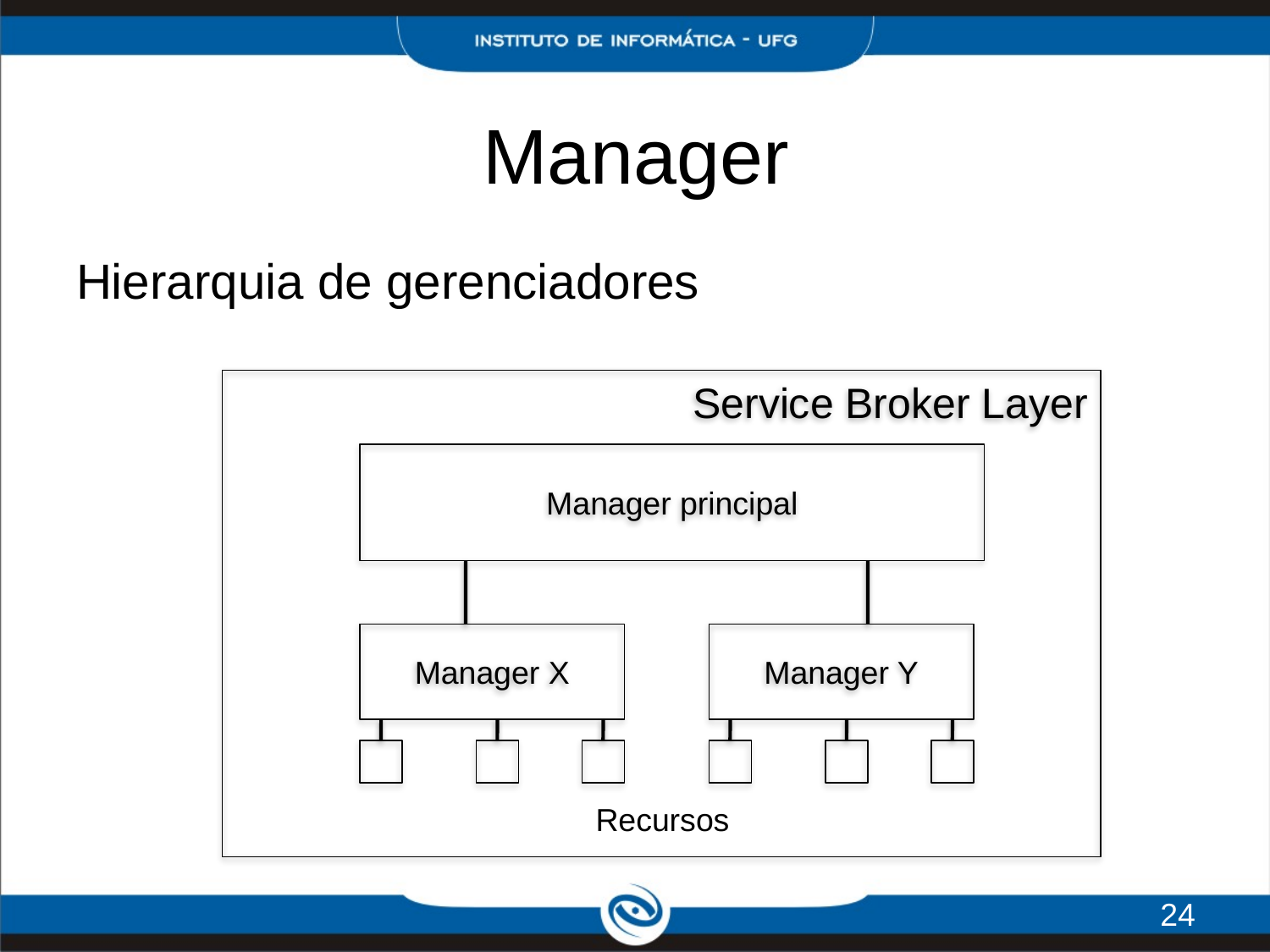

# Manager
Hierarquia de gerenciadores
Service Broker Layer
Manager principal
Manager X
Manager Y

Recursos